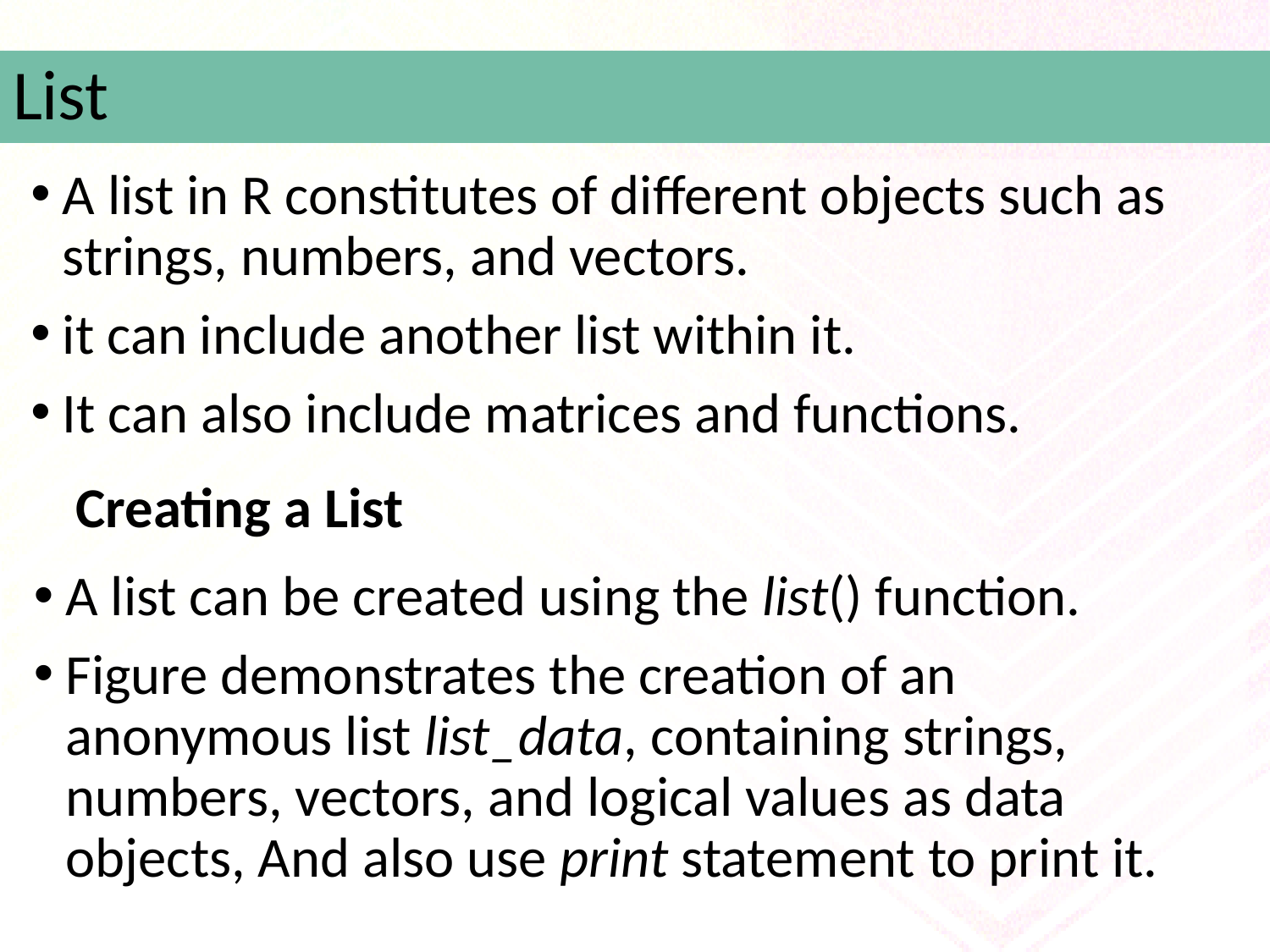

# List
A list in R constitutes of different objects such as strings, numbers, and vectors.
it can include another list within it.
It can also include matrices and functions.
Creating a List
A list can be created using the list() function.
Figure demonstrates the creation of an anonymous list list_data, containing strings, numbers, vectors, and logical values as data objects, And also use print statement to print it.